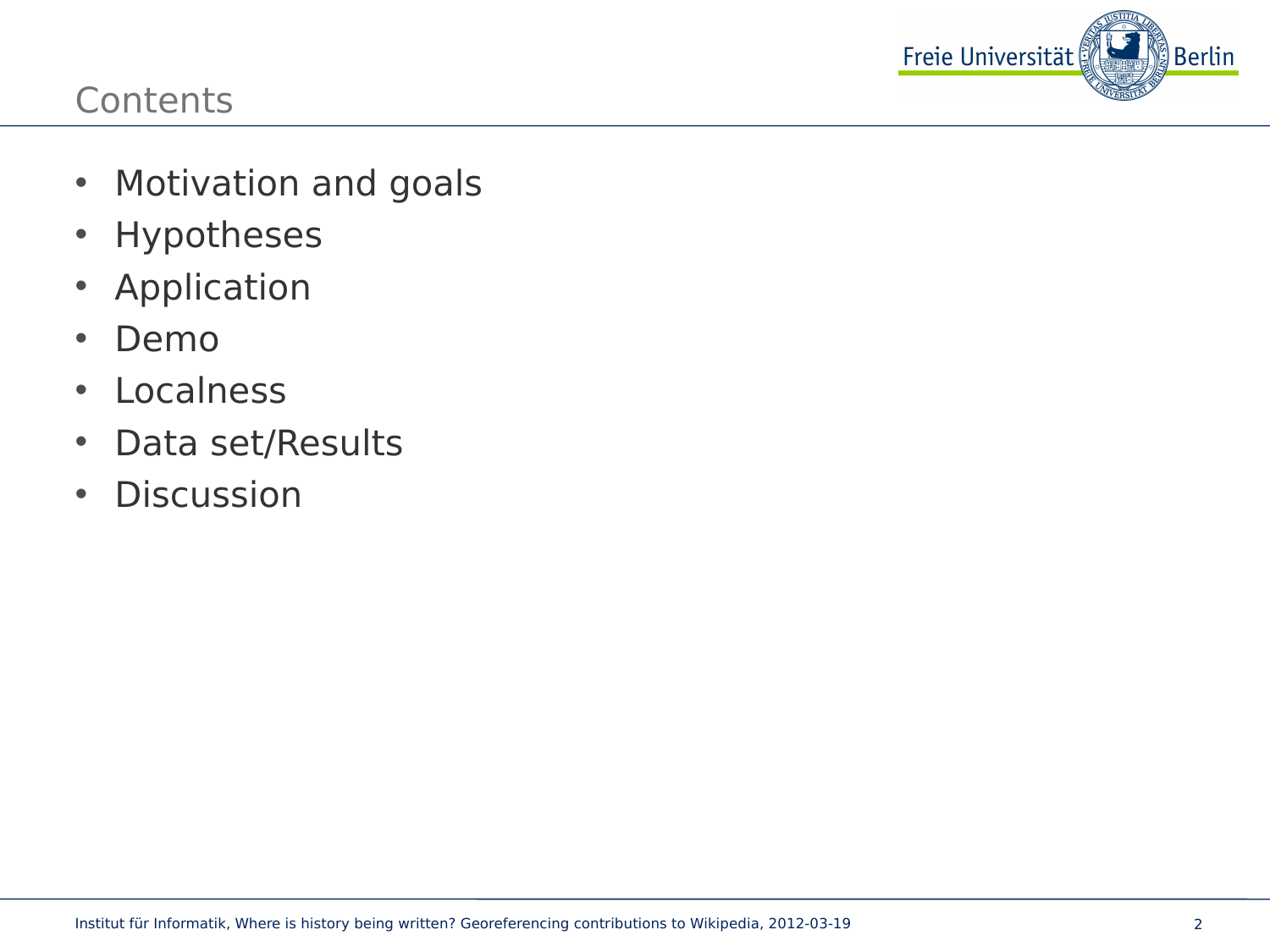

# Contents
Motivation and goals
Hypotheses
Application
Demo
Localness
Data set/Results
Discussion
Institut für Informatik, Where is history being written? Georeferencing contributions to Wikipedia, 2012-03-19